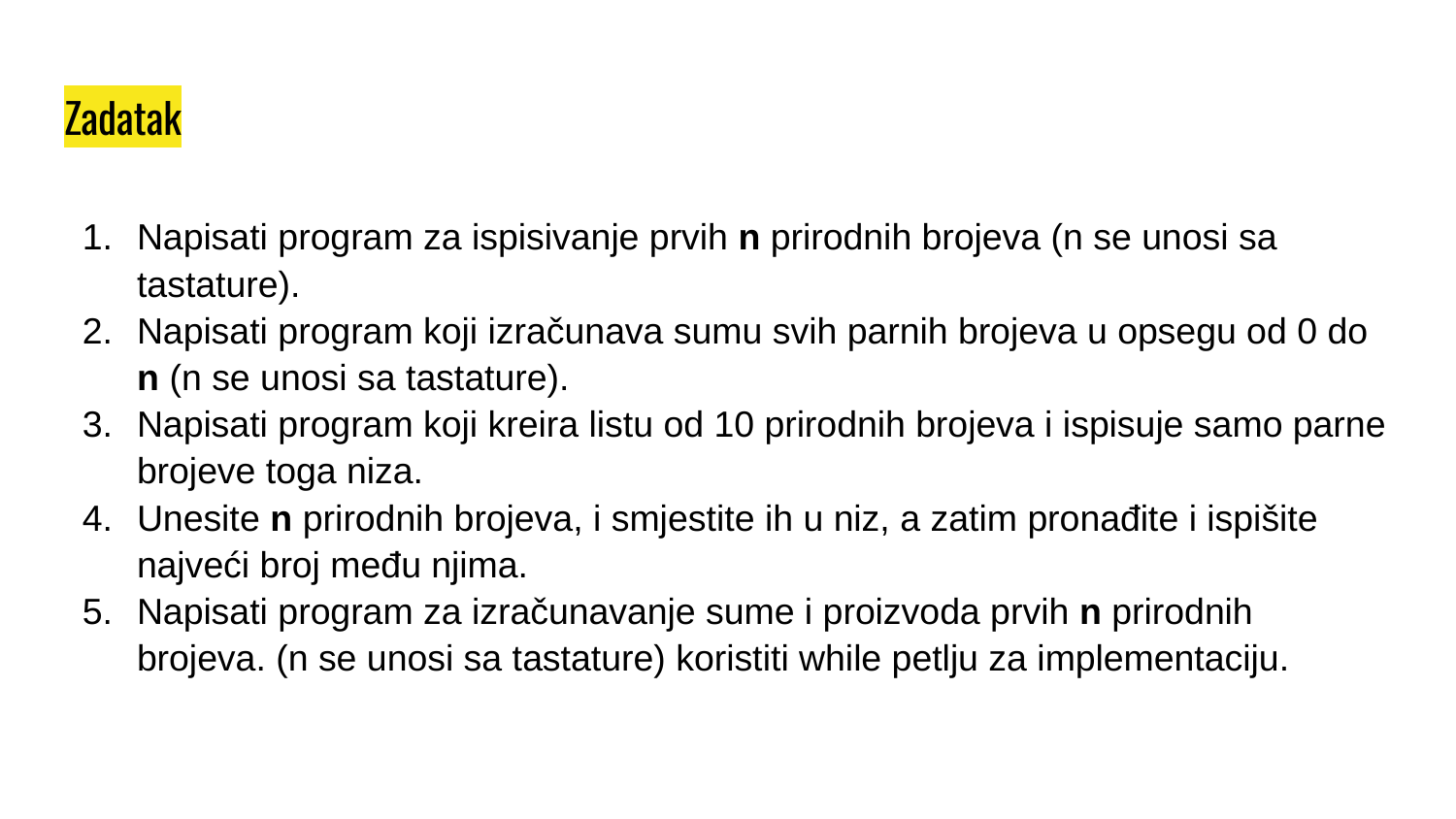

# Zadatak
Napisati program za ispisivanje prvih n prirodnih brojeva (n se unosi sa tastature).
Napisati program koji izračunava sumu svih parnih brojeva u opsegu od 0 do n (n se unosi sa tastature).
Napisati program koji kreira listu od 10 prirodnih brojeva i ispisuje samo parne brojeve toga niza.
Unesite n prirodnih brojeva, i smjestite ih u niz, a zatim pronađite i ispišite najveći broj među njima.
Napisati program za izračunavanje sume i proizvoda prvih n prirodnih brojeva. (n se unosi sa tastature) koristiti while petlju za implementaciju.